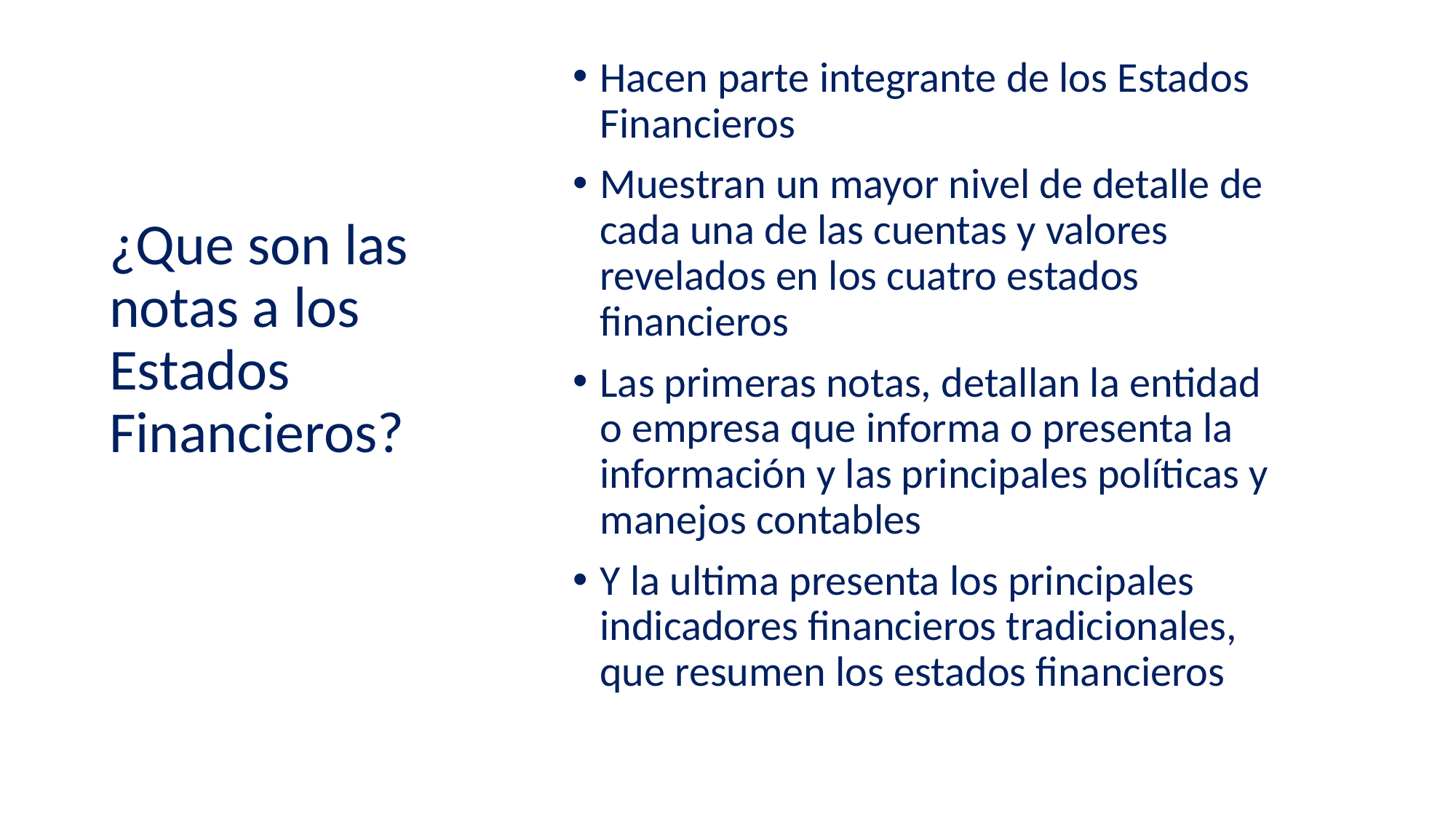

Hacen parte integrante de los Estados Financieros
Muestran un mayor nivel de detalle de cada una de las cuentas y valores revelados en los cuatro estados financieros
Las primeras notas, detallan la entidad o empresa que informa o presenta la información y las principales políticas y manejos contables
Y la ultima presenta los principales indicadores financieros tradicionales, que resumen los estados financieros
¿Que son las notas a los Estados Financieros?